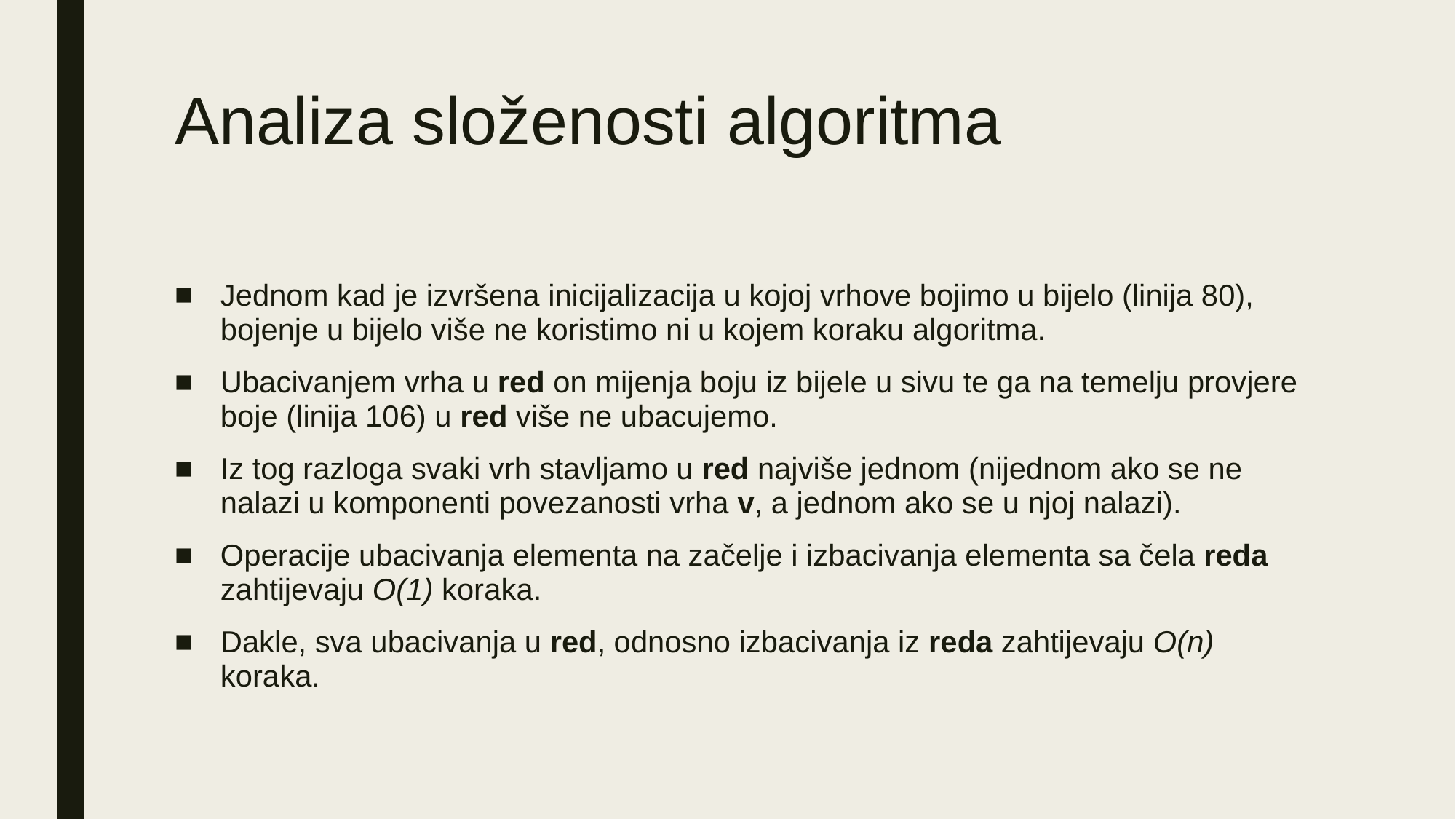

# Analiza složenosti algoritma
Jednom kad je izvršena inicijalizacija u kojoj vrhove bojimo u bijelo (linija 80), bojenje u bijelo više ne koristimo ni u kojem koraku algoritma.
Ubacivanjem vrha u red on mijenja boju iz bijele u sivu te ga na temelju provjere boje (linija 106) u red više ne ubacujemo.
Iz tog razloga svaki vrh stavljamo u red najviše jednom (nijednom ako se ne nalazi u komponenti povezanosti vrha v, a jednom ako se u njoj nalazi).
Operacije ubacivanja elementa na začelje i izbacivanja elementa sa čela reda zahtijevaju O(1) koraka.
Dakle, sva ubacivanja u red, odnosno izbacivanja iz reda zahtijevaju O(n) koraka.